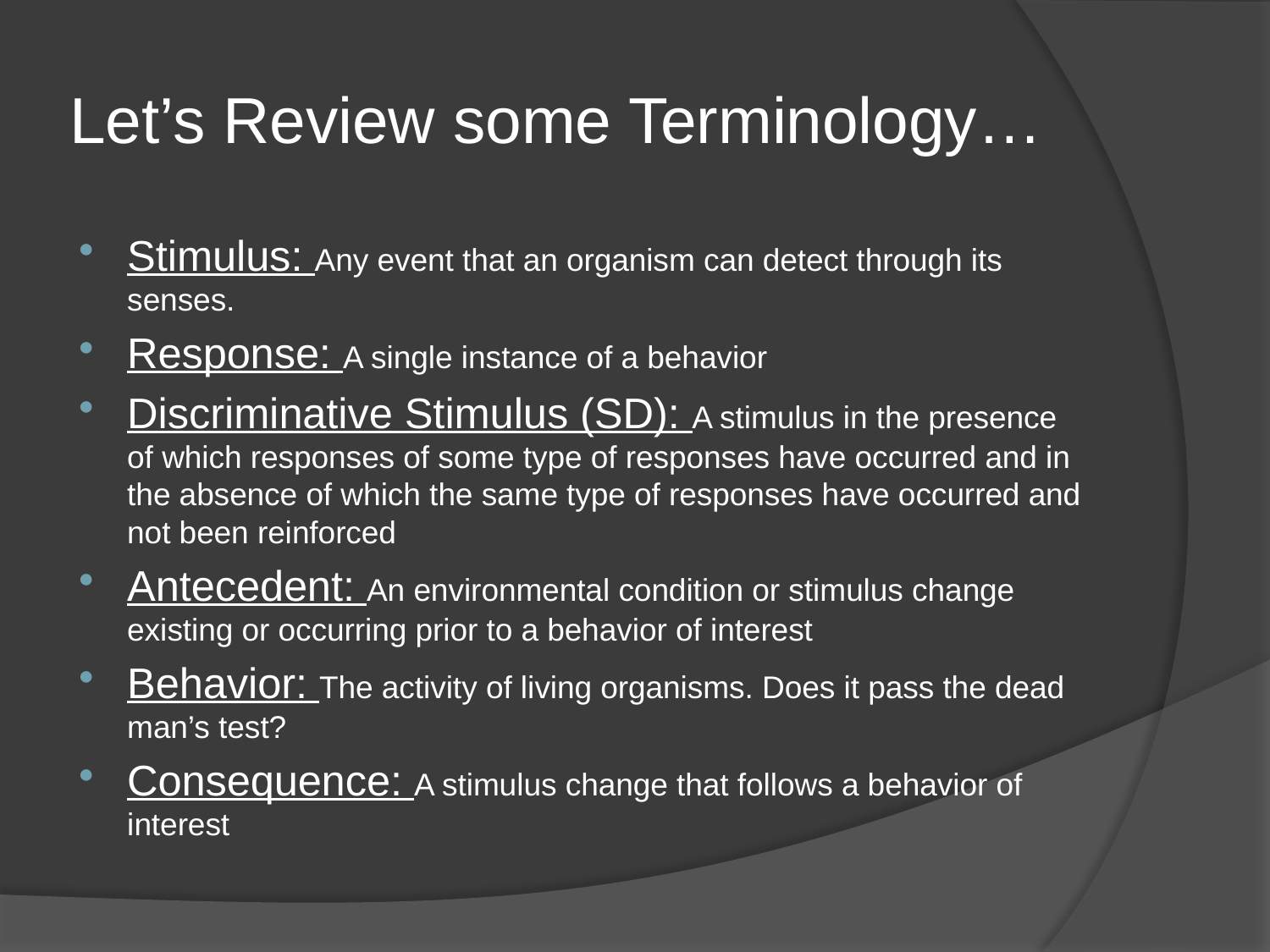

# Let’s Review some Terminology…
Stimulus: Any event that an organism can detect through its senses.
Response: A single instance of a behavior
Discriminative Stimulus (SD): A stimulus in the presence of which responses of some type of responses have occurred and in the absence of which the same type of responses have occurred and not been reinforced
Antecedent: An environmental condition or stimulus change existing or occurring prior to a behavior of interest
Behavior: The activity of living organisms. Does it pass the dead man’s test?
Consequence: A stimulus change that follows a behavior of interest